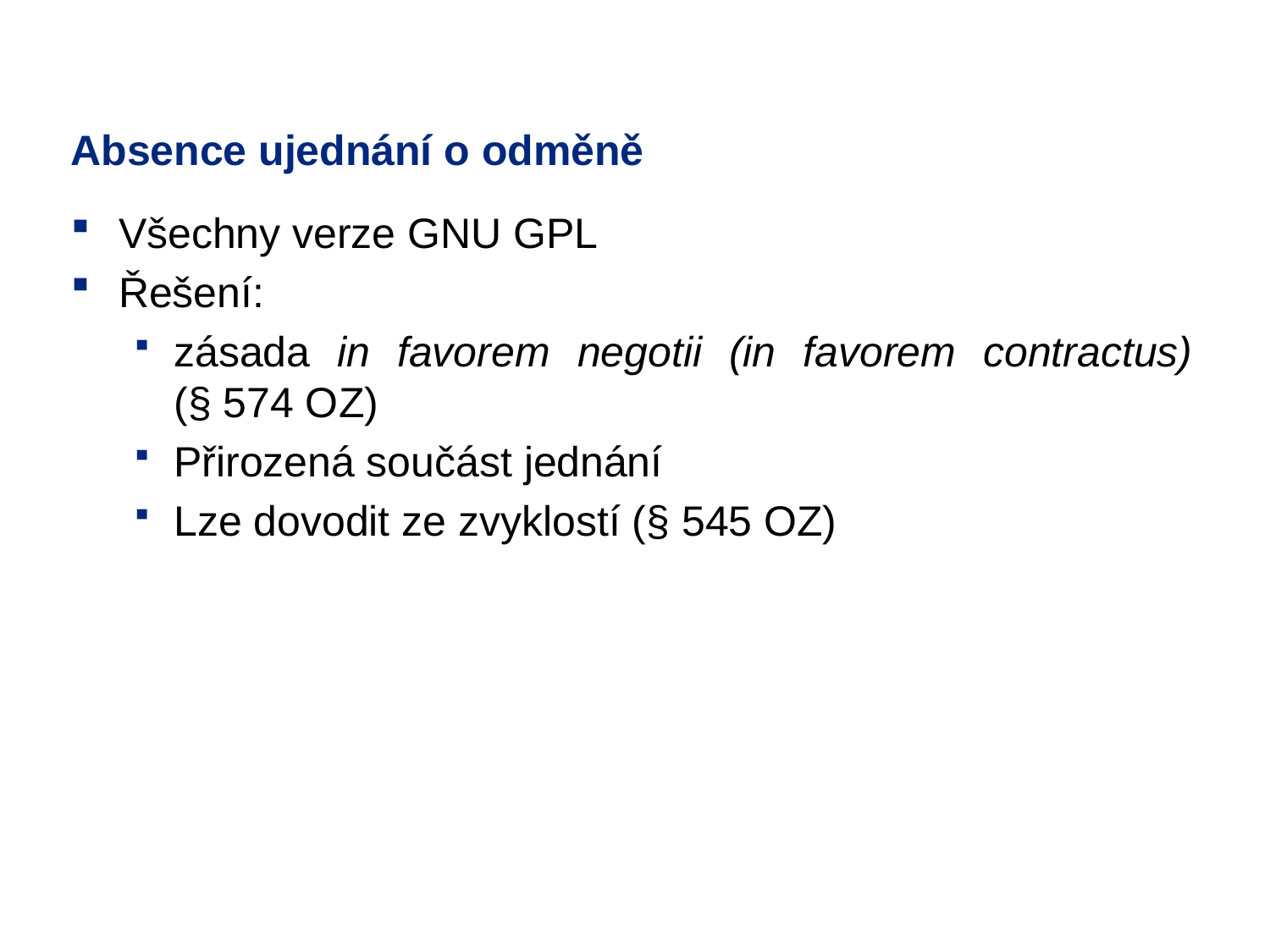

# Absence ujednání o odměně
Všechny verze GNU GPL
Řešení:
zásada in favorem negotii (in favorem contractus)
(§ 574 OZ)
Přirozená součást jednání
Lze dovodit ze zvyklostí (§ 545 OZ)